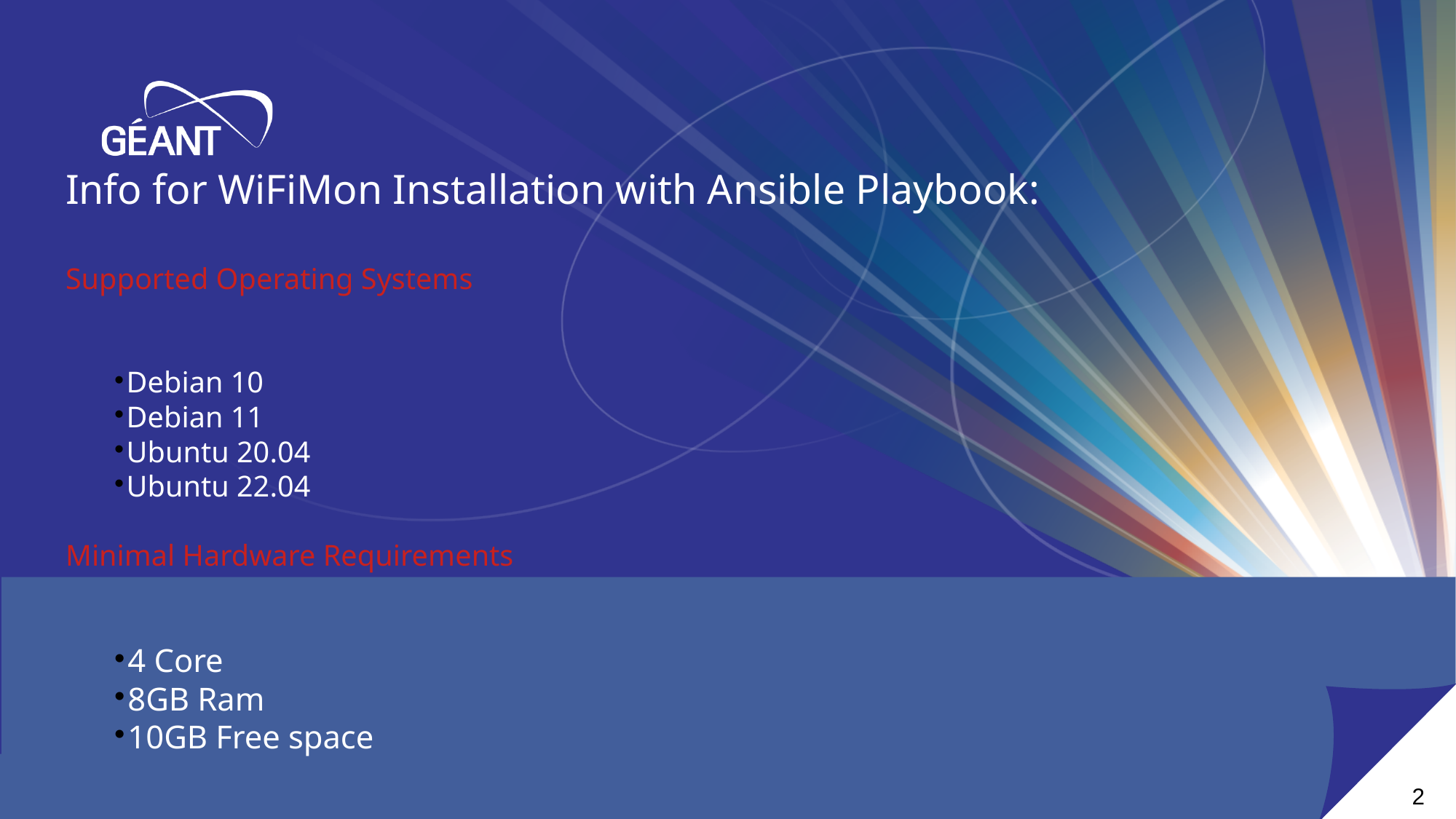

Info for WiFiMon Installation with Ansible Playbook:

Supported Operating Systems

Debian 10
Debian 11
Ubuntu 20.04
Ubuntu 22.04

Minimal Hardware Requirements

4 Core
8GB Ram
10GB Free space

2